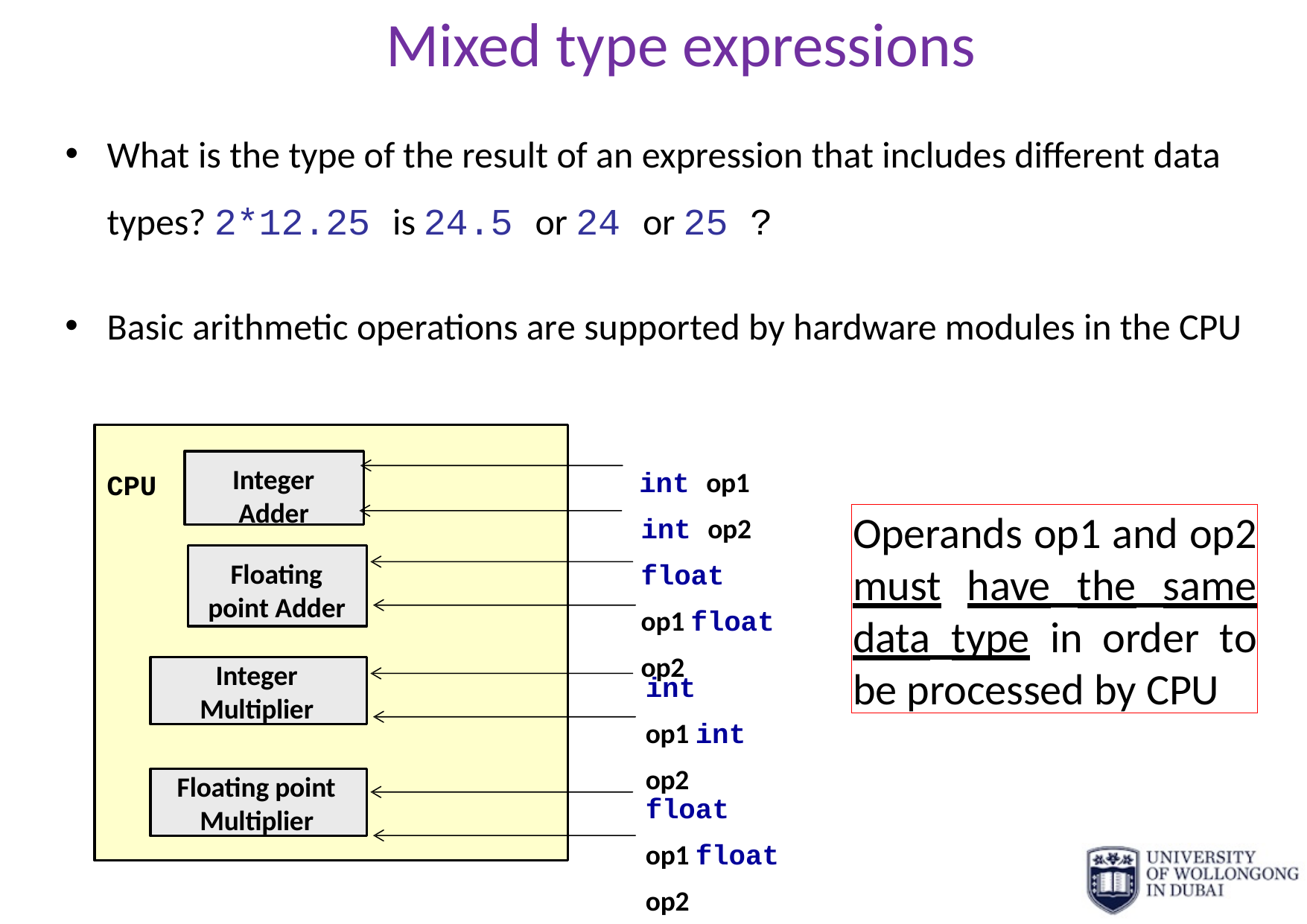

# Mixed type expressions
What is the type of the result of an expression that includes different data types? 2*12.25 is 24.5 or 24 or 25 ?

Basic arithmetic operations are supported by hardware modules in the CPU

int op1 int op2 float op1 float op2

Integer Adder
CPU

Operands op1 and op2 must have the same data type in order to be processed by CPU

Floating point Adder

int op1 int op2
Integer Multiplier

Floating point Multiplier
float op1 float op2